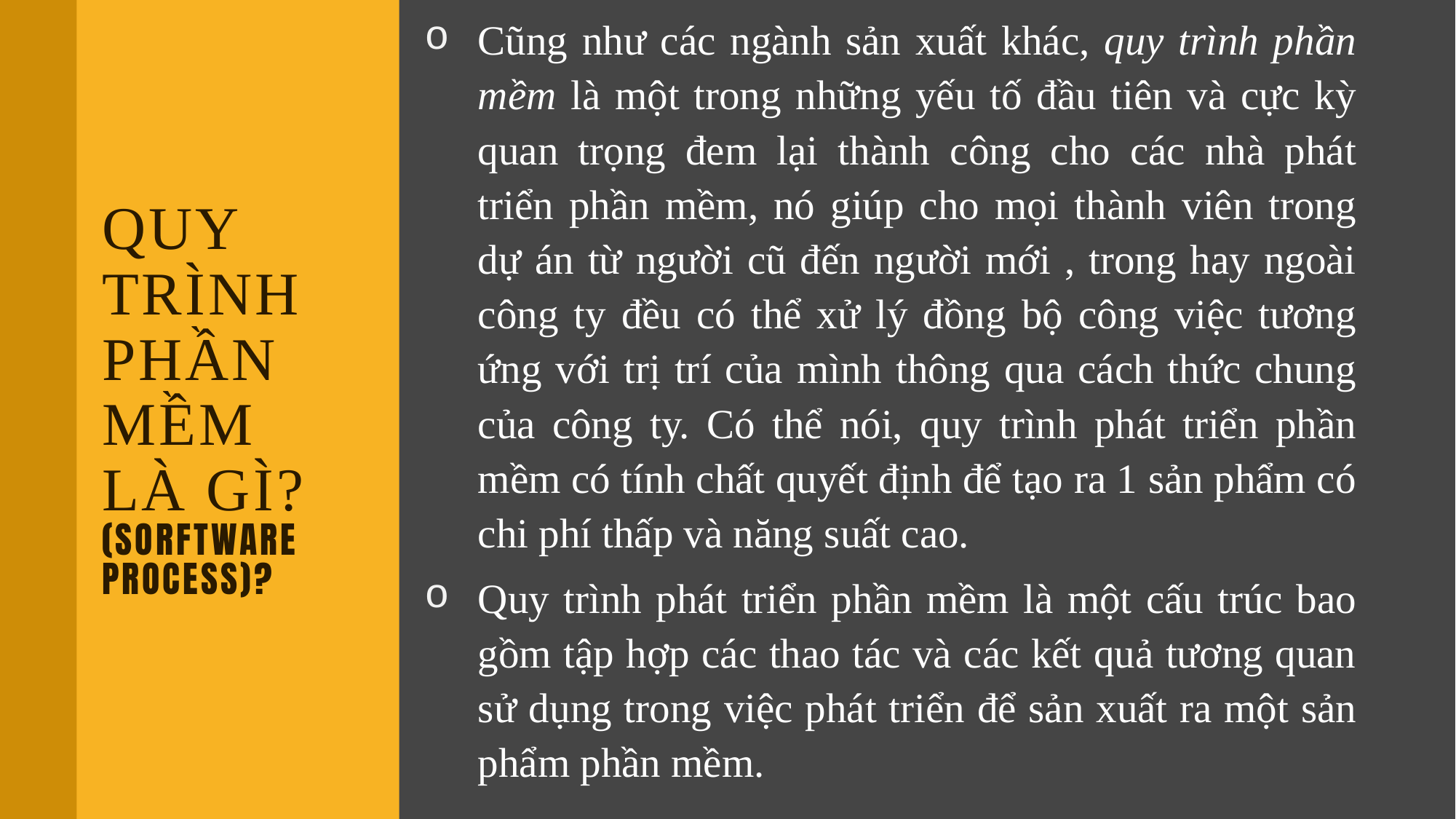

Cũng như các ngành sản xuất khác, quy trình phần mềm là một trong những yếu tố đầu tiên và cực kỳ quan trọng đem lại thành công cho các nhà phát triển phần mềm, nó giúp cho mọi thành viên trong dự án từ người cũ đến người mới , trong hay ngoài công ty đều có thể xử lý đồng bộ công việc tương ứng với trị trí của mình thông qua cách thức chung của công ty. Có thể nói, quy trình phát triển phần mềm có tính chất quyết định để tạo ra 1 sản phẩm có chi phí thấp và năng suất cao.
Quy trình phát triển phần mềm là một cấu trúc bao gồm tập hợp các thao tác và các kết quả tương quan sử dụng trong việc phát triển để sản xuất ra một sản phẩm phần mềm.
# Quy trình phần mềm là gì? (Sorftware Process)?